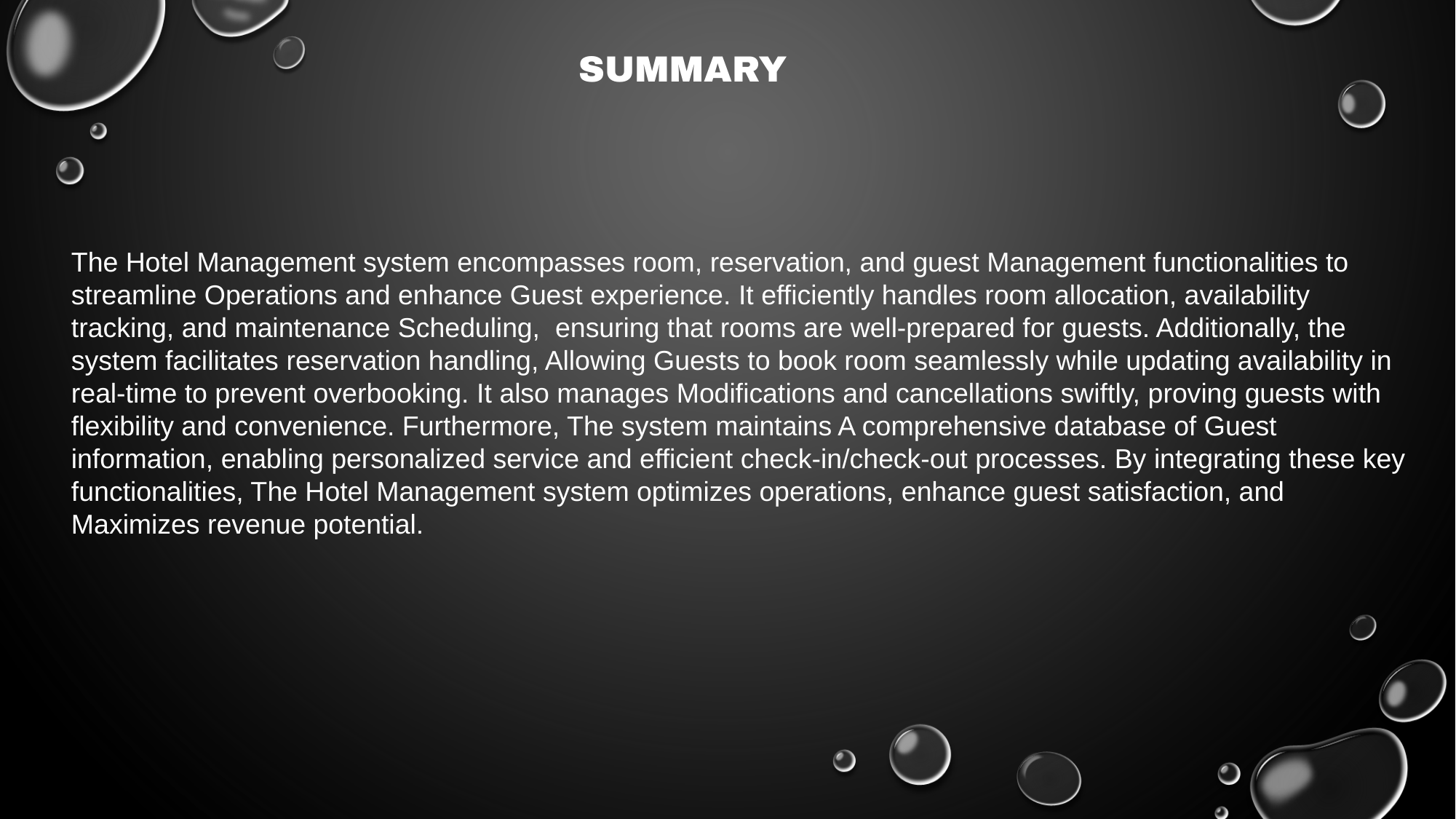

SUMMARY
The Hotel Management system encompasses room, reservation, and guest Management functionalities to streamline Operations and enhance Guest experience. It efficiently handles room allocation, availability tracking, and maintenance Scheduling,  ensuring that rooms are well-prepared for guests. Additionally, the system facilitates reservation handling, Allowing Guests to book room seamlessly while updating availability in real-time to prevent overbooking. It also manages Modifications and cancellations swiftly, proving guests with flexibility and convenience. Furthermore, The system maintains A comprehensive database of Guest information, enabling personalized service and efficient check-in/check-out processes. By integrating these key functionalities, The Hotel Management system optimizes operations, enhance guest satisfaction, and Maximizes revenue potential.